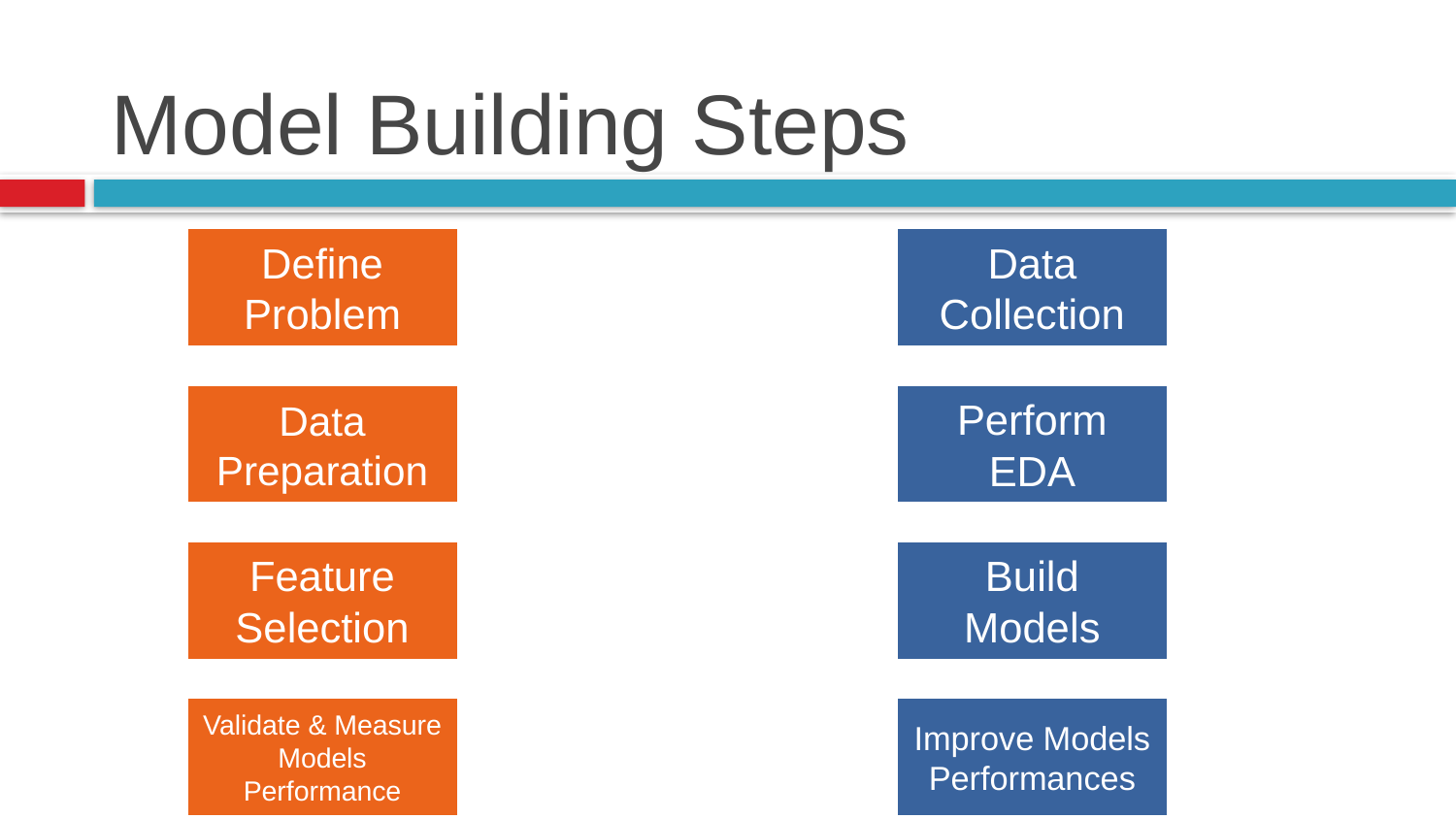

# Model Building Steps
Define Problem
Data Collection
Data Preparation
Feature Selection
Build Models
Validate & Measure Models Performance
Improve Models Performances
Perform EDA